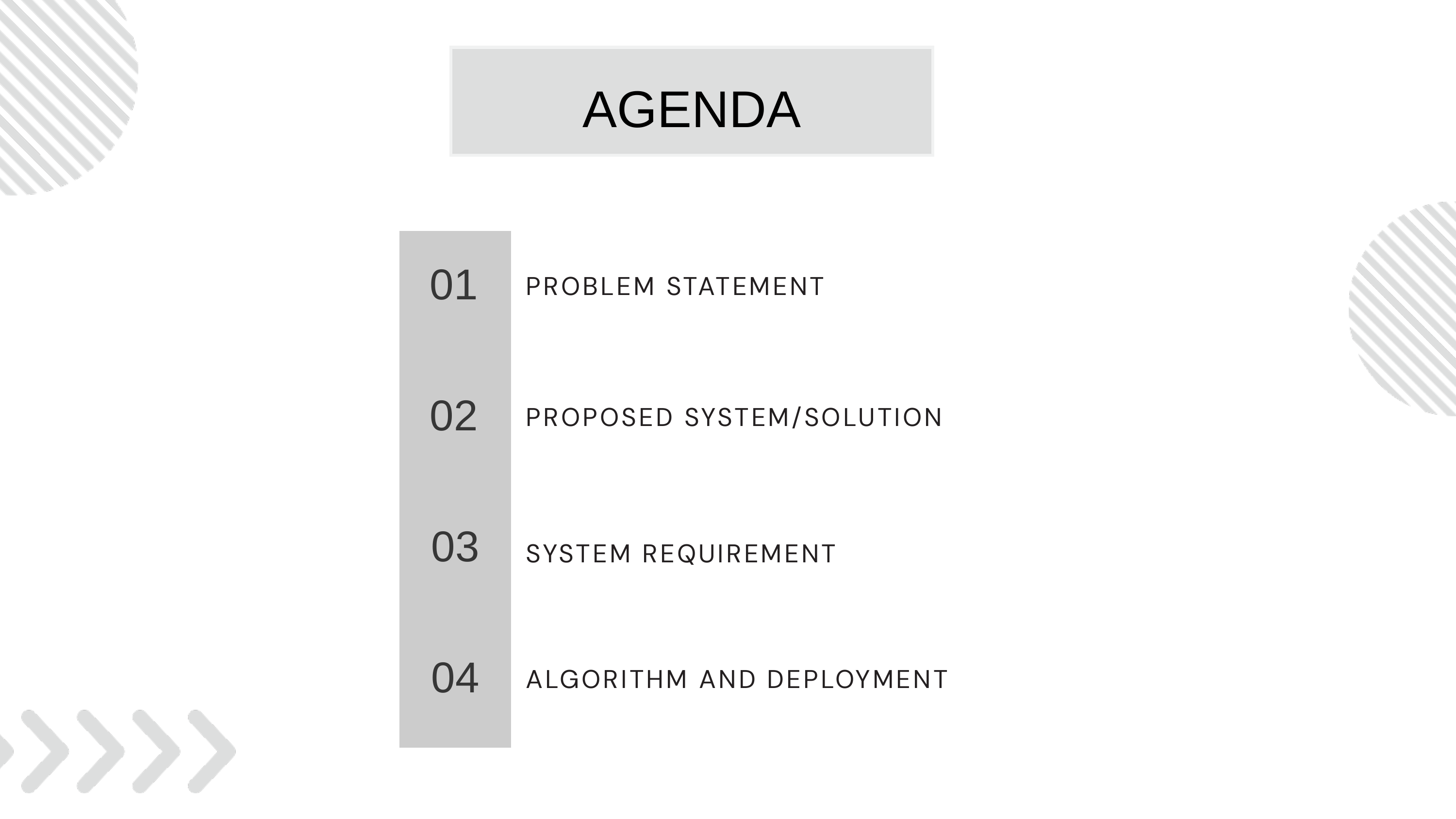

AGENDA

01
PROBLEM STATEMENT
02
PROPOSED SYSTEM/SOLUTION
03
SYSTEM REQUIREMENT
04
ALGORITHM AND DEPLOYMENT